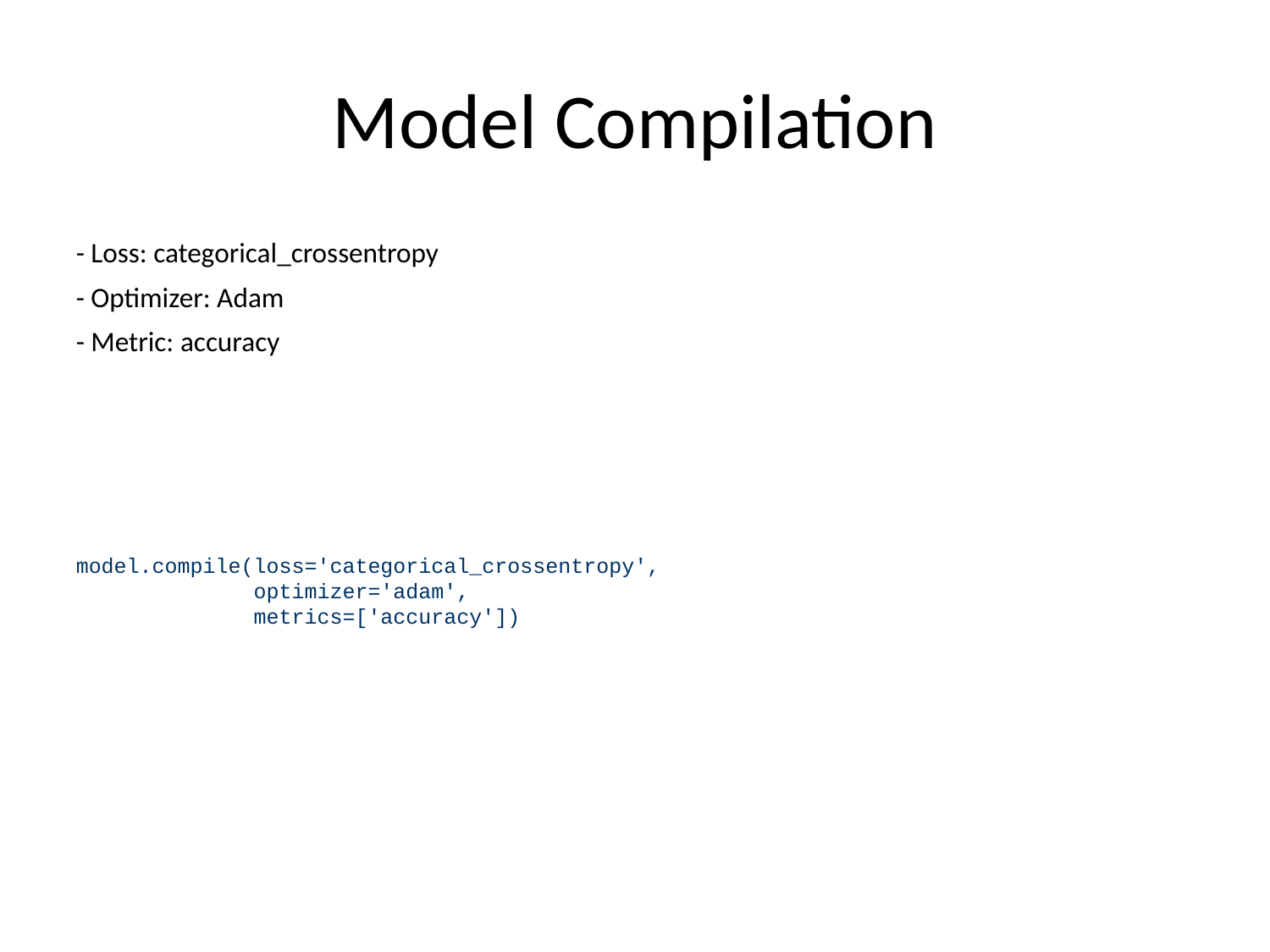

# Model Compilation

- Loss: categorical_crossentropy
- Optimizer: Adam
- Metric: accuracy
model.compile(loss='categorical_crossentropy',
              optimizer='adam',
              metrics=['accuracy'])